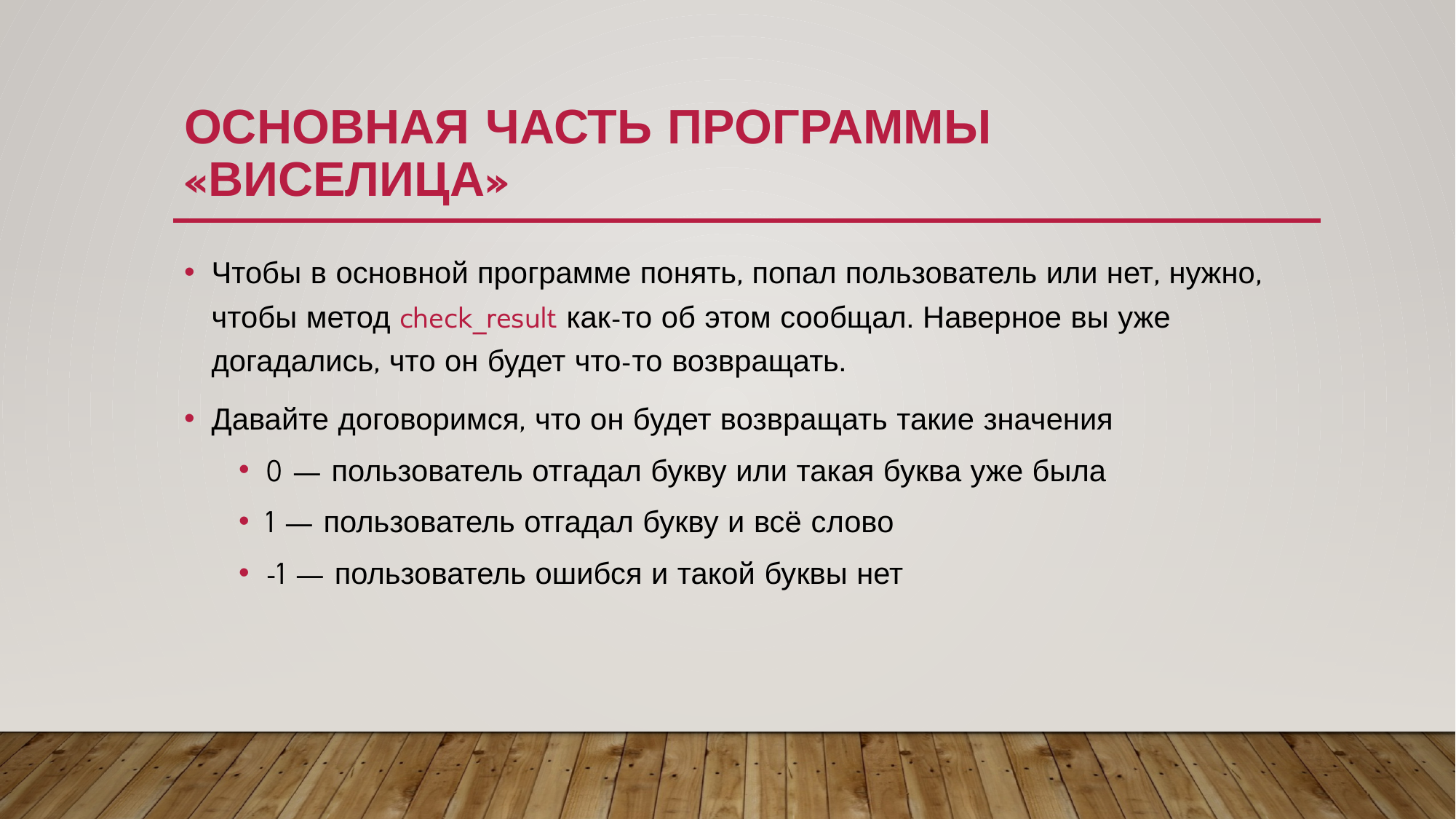

# Основная часть программы «Виселица»
Чтобы в основной программе понять, попал пользователь или нет, нужно, чтобы метод check_result как-то об этом сообщал. Наверное вы уже догадались, что он будет что-то возвращать.
Давайте договоримся, что он будет возвращать такие значения
0 — пользователь отгадал букву или такая буква уже была
1 — пользователь отгадал букву и всё слово
-1 — пользователь ошибся и такой буквы нет